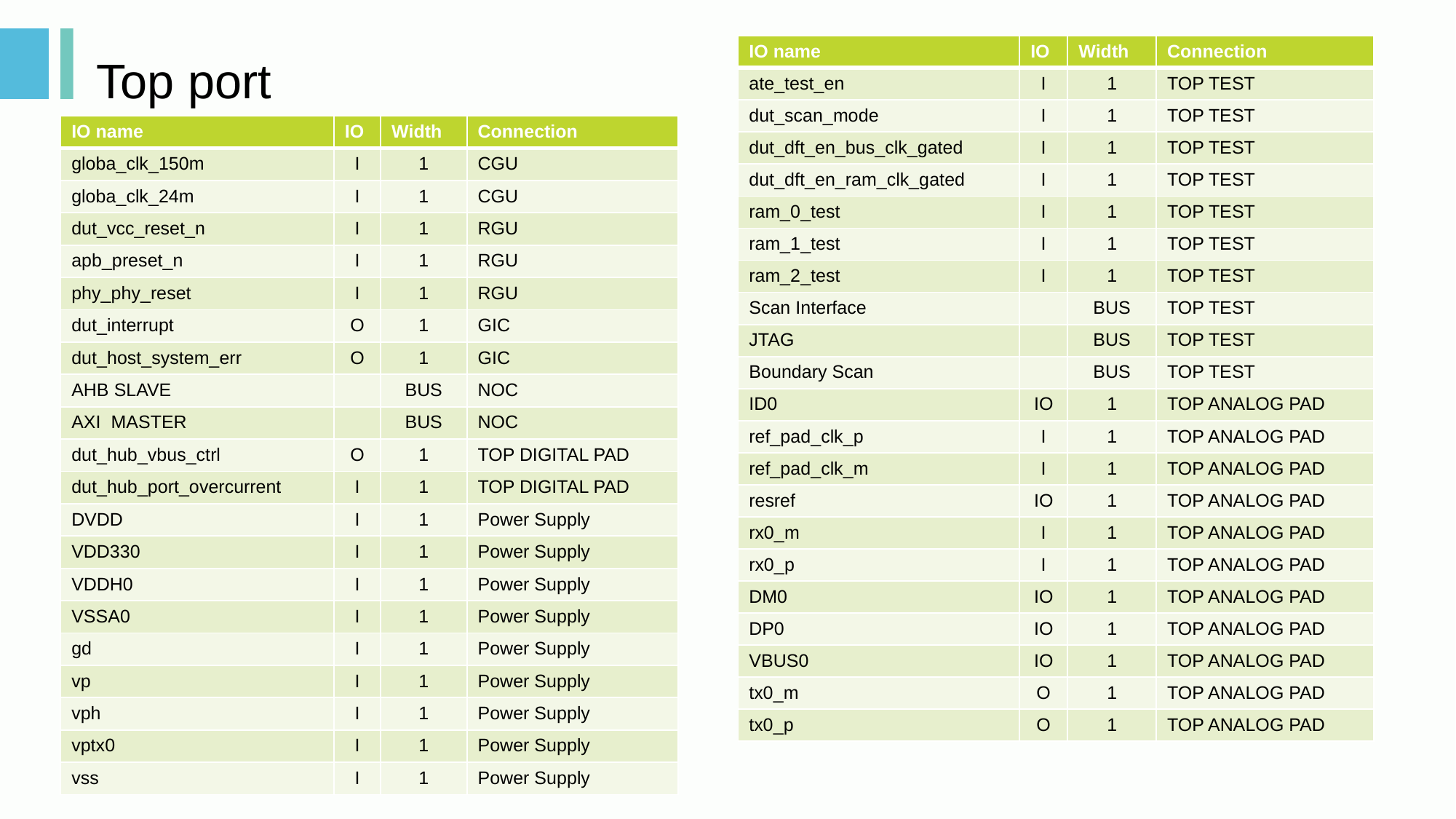

# Top port
| IO name | IO | Width | Connection |
| --- | --- | --- | --- |
| ate\_test\_en | I | 1 | TOP TEST |
| dut\_scan\_mode | I | 1 | TOP TEST |
| dut\_dft\_en\_bus\_clk\_gated | I | 1 | TOP TEST |
| dut\_dft\_en\_ram\_clk\_gated | I | 1 | TOP TEST |
| ram\_0\_test | I | 1 | TOP TEST |
| ram\_1\_test | I | 1 | TOP TEST |
| ram\_2\_test | I | 1 | TOP TEST |
| Scan Interface |  | BUS | TOP TEST |
| JTAG |  | BUS | TOP TEST |
| Boundary Scan |  | BUS | TOP TEST |
| ID0 | IO | 1 | TOP ANALOG PAD |
| ref\_pad\_clk\_p | I | 1 | TOP ANALOG PAD |
| ref\_pad\_clk\_m | I | 1 | TOP ANALOG PAD |
| resref | IO | 1 | TOP ANALOG PAD |
| rx0\_m | I | 1 | TOP ANALOG PAD |
| rx0\_p | I | 1 | TOP ANALOG PAD |
| DM0 | IO | 1 | TOP ANALOG PAD |
| DP0 | IO | 1 | TOP ANALOG PAD |
| VBUS0 | IO | 1 | TOP ANALOG PAD |
| tx0\_m | O | 1 | TOP ANALOG PAD |
| tx0\_p | O | 1 | TOP ANALOG PAD |
| IO name | IO | Width | Connection |
| --- | --- | --- | --- |
| globa\_clk\_150m | I | 1 | CGU |
| globa\_clk\_24m | I | 1 | CGU |
| dut\_vcc\_reset\_n | I | 1 | RGU |
| apb\_preset\_n | I | 1 | RGU |
| phy\_phy\_reset | I | 1 | RGU |
| dut\_interrupt | O | 1 | GIC |
| dut\_host\_system\_err | O | 1 | GIC |
| AHB SLAVE |  | BUS | NOC |
| AXI MASTER |  | BUS | NOC |
| dut\_hub\_vbus\_ctrl | O | 1 | TOP DIGITAL PAD |
| dut\_hub\_port\_overcurrent | I | 1 | TOP DIGITAL PAD |
| DVDD | I | 1 | Power Supply |
| VDD330 | I | 1 | Power Supply |
| VDDH0 | I | 1 | Power Supply |
| VSSA0 | I | 1 | Power Supply |
| gd | I | 1 | Power Supply |
| vp | I | 1 | Power Supply |
| vph | I | 1 | Power Supply |
| vptx0 | I | 1 | Power Supply |
| vss | I | 1 | Power Supply |